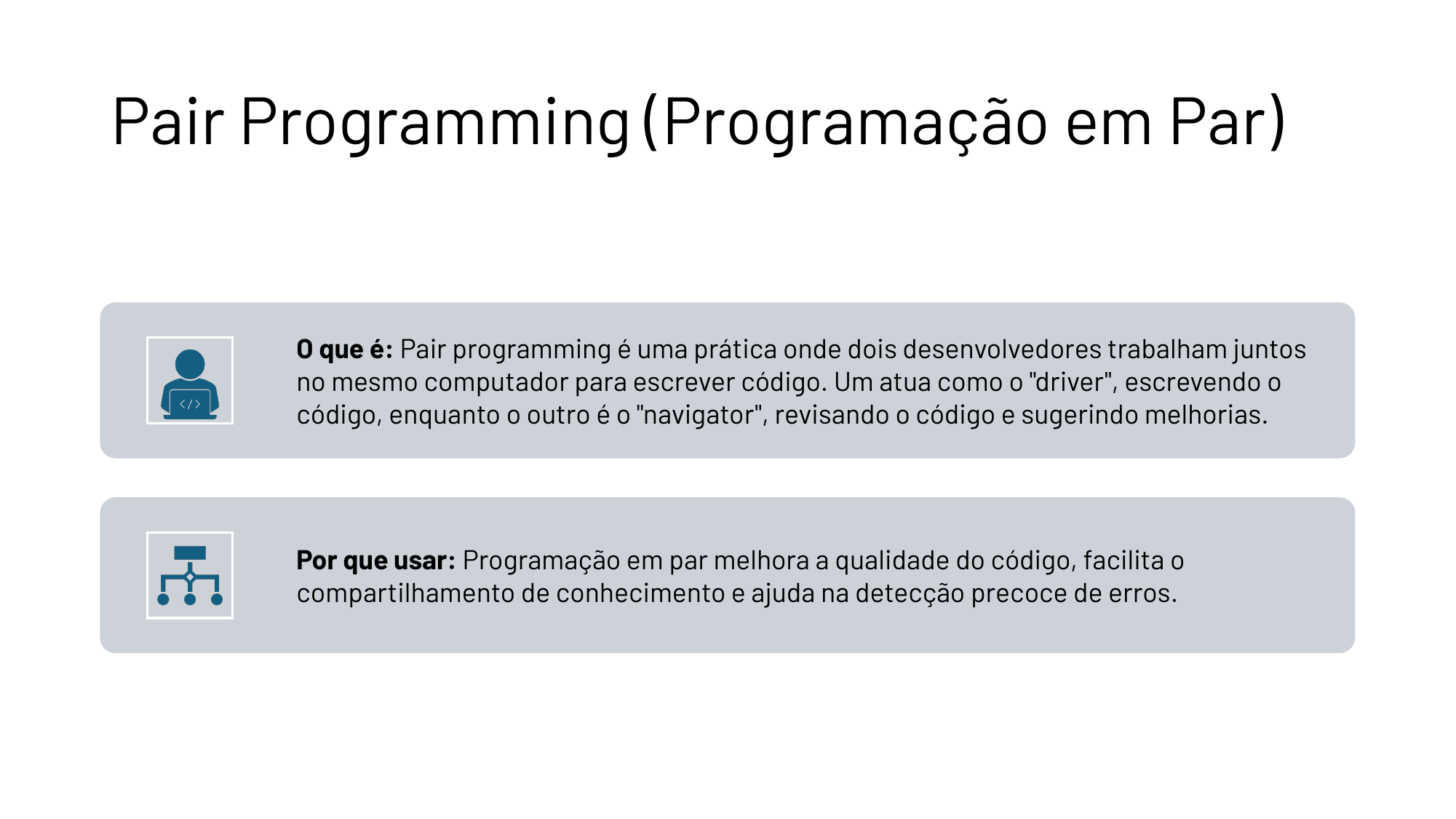

# Pair Programming (Programação em Par)
O que é: Pair programming é uma prática onde dois desenvolvedores trabalham juntos no mesmo computador para escrever código. Um atua como o "driver", escrevendo o código, enquanto o outro é o "navigator", revisando o código e sugerindo melhorias.
Por que usar: Programação em par melhora a qualidade do código, facilita o compartilhamento de conhecimento e ajuda na detecção precoce de erros.